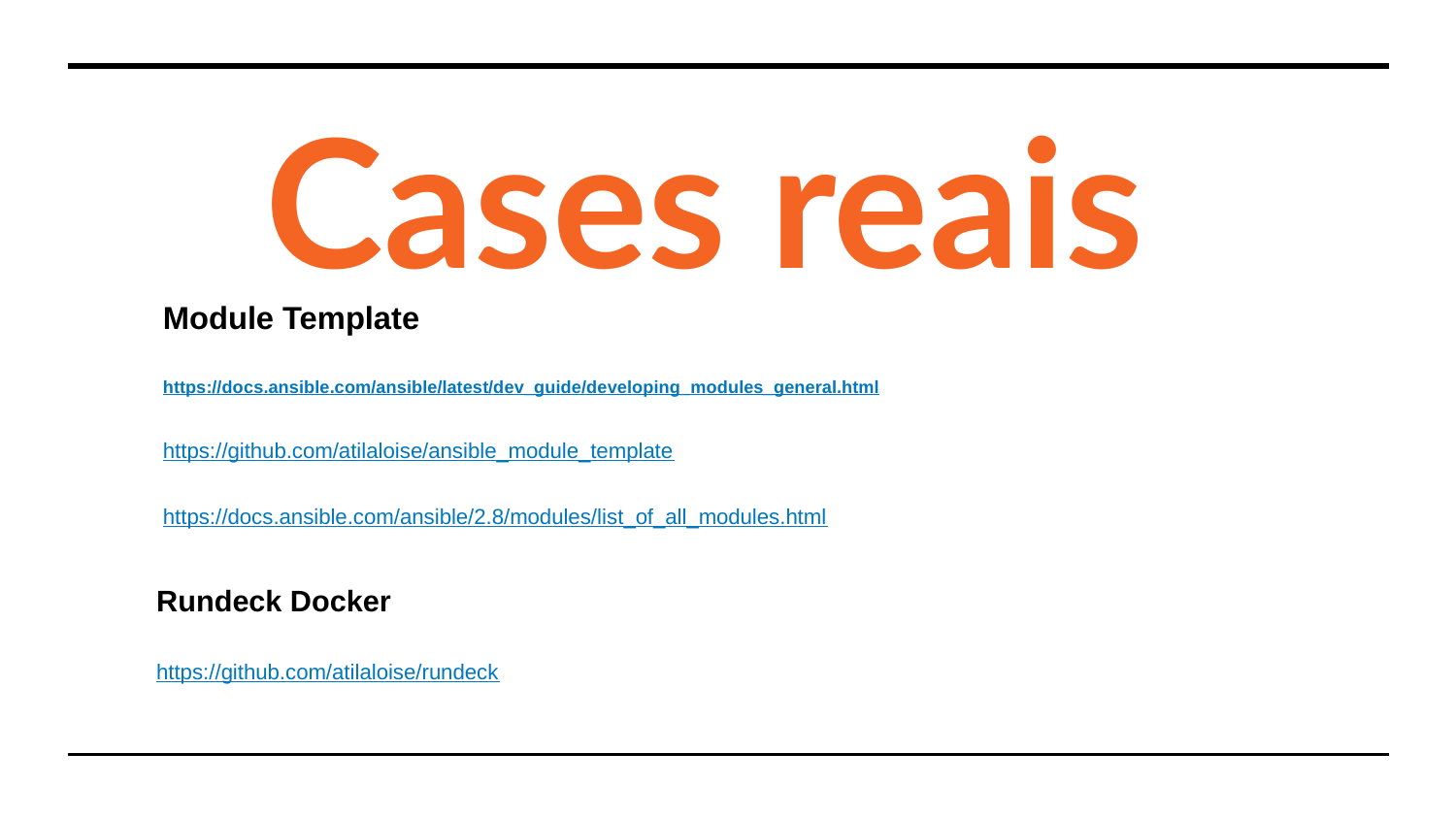

# Cases reais
Module Template
https://docs.ansible.com/ansible/latest/dev_guide/developing_modules_general.html
https://github.com/atilaloise/ansible_module_template
https://docs.ansible.com/ansible/2.8/modules/list_of_all_modules.html
Rundeck Docker
https://github.com/atilaloise/rundeck